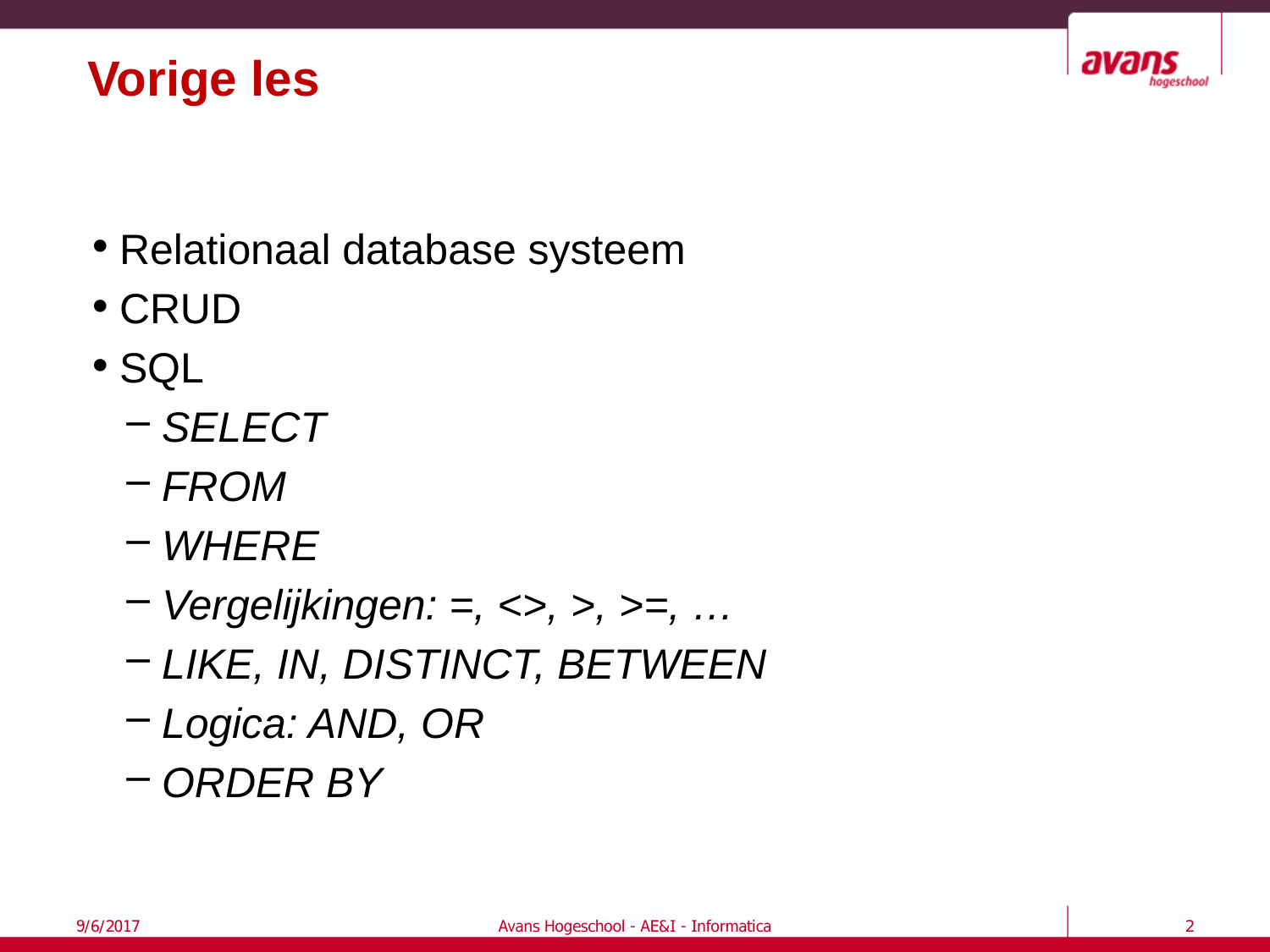

# Vorige les
Relationaal database systeem
CRUD
SQL
 SELECT
 FROM
 WHERE
 Vergelijkingen: =, <>, >, >=, …
 LIKE, IN, DISTINCT, BETWEEN
 Logica: AND, OR
 ORDER BY

9/6/2017
Avans Hogeschool - AE&I - Informatica
2